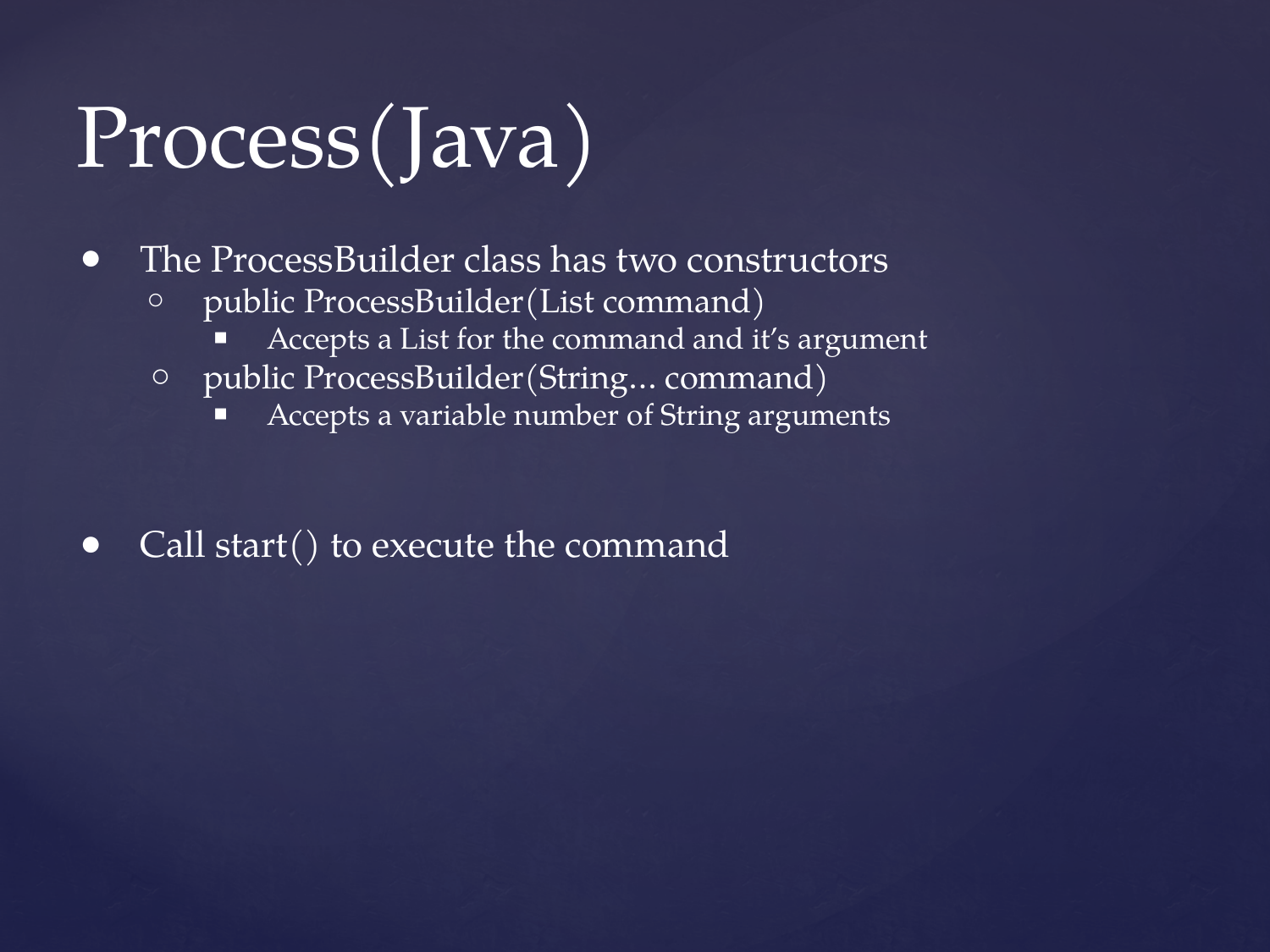

# Process(Java)
The ProcessBuilder class has two constructors
public ProcessBuilder(List command)
Accepts a List for the command and it’s argument
public ProcessBuilder(String… command)
Accepts a variable number of String arguments

Call start() to execute the command